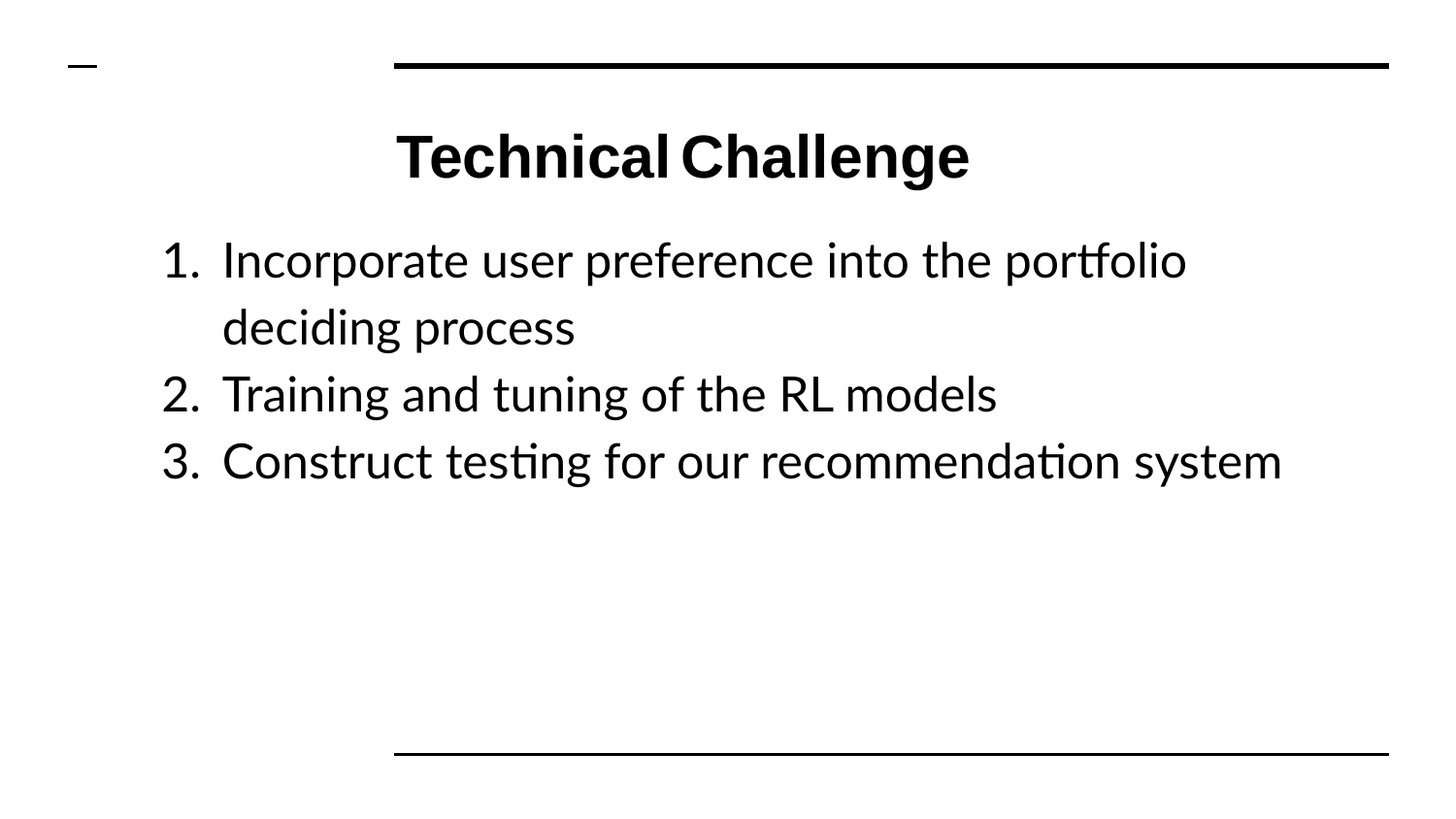

# Technical Challenge
Incorporate user preference into the portfolio deciding process
Training and tuning of the RL models
Construct testing for our recommendation system